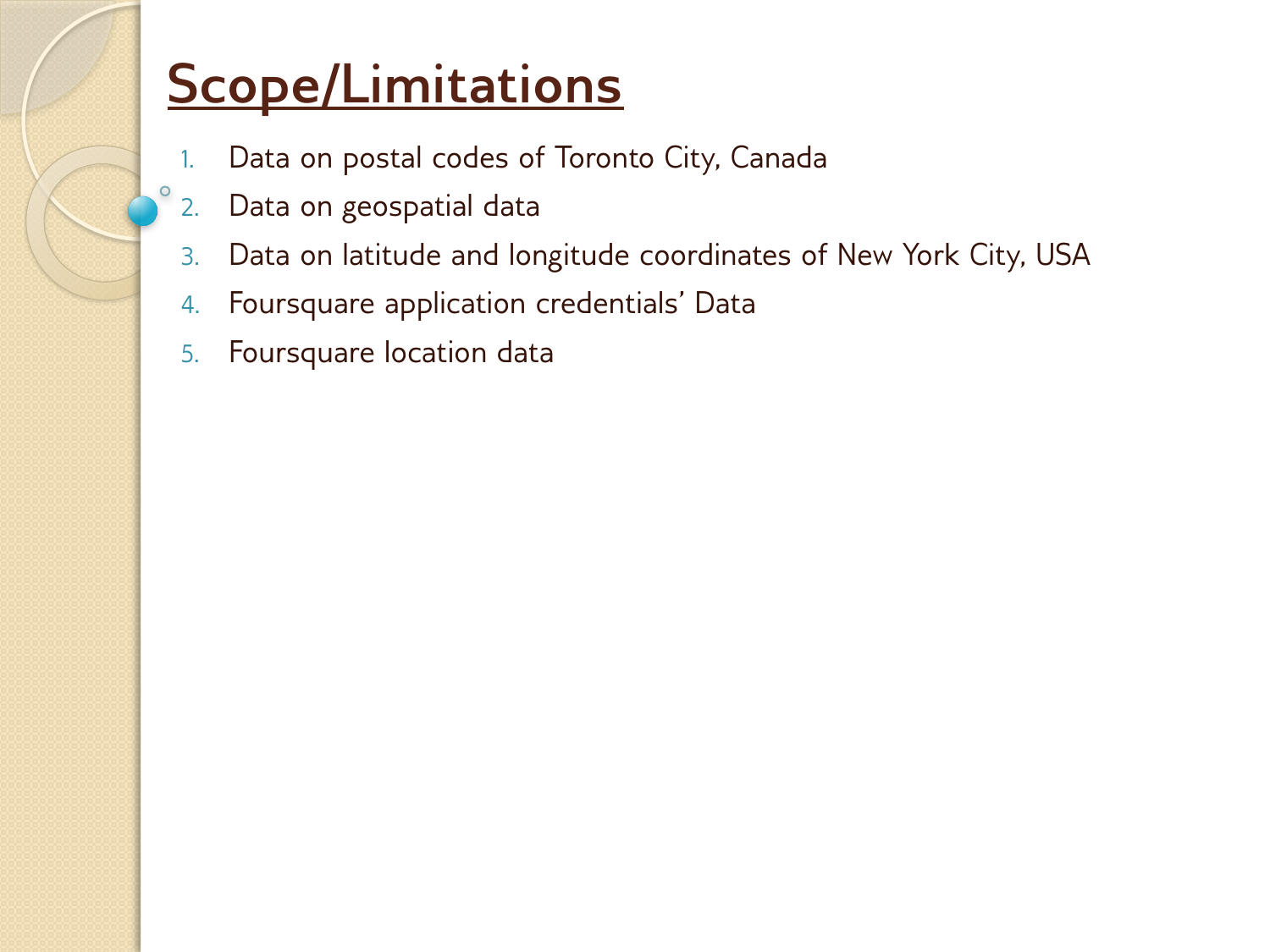

# Scope/Limitations
Data on postal codes of Toronto City, Canada
Data on geospatial data
Data on latitude and longitude coordinates of New York City, USA
Foursquare application credentials’ Data
Foursquare location data